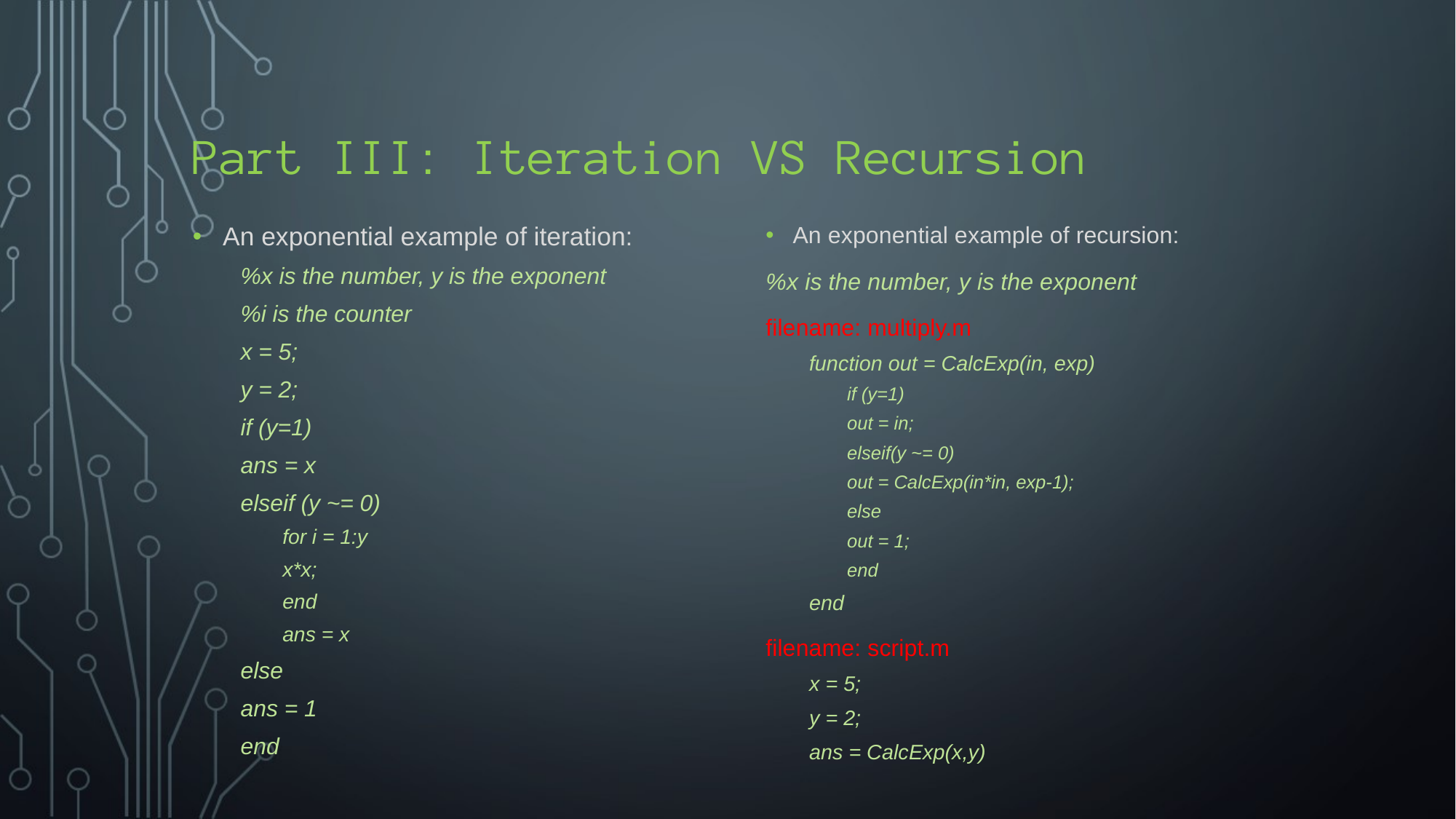

# Part III: Iteration VS Recursion
An exponential example of iteration:
%x is the number, y is the exponent
%i is the counter
x = 5;
y = 2;
if (y=1)
	ans = x
elseif (y ~= 0)
for i = 1:y
	x*x;
end
ans = x
else
	ans = 1
end

An exponential example of recursion:
%x is the number, y is the exponent
filename: multiply.m
function out = CalcExp(in, exp)
if (y=1)
	out = in;
elseif(y ~= 0)
	out = CalcExp(in*in, exp-1);
else
	out = 1;
end
end
filename: script.m
x = 5;
y = 2;
ans = CalcExp(x,y)